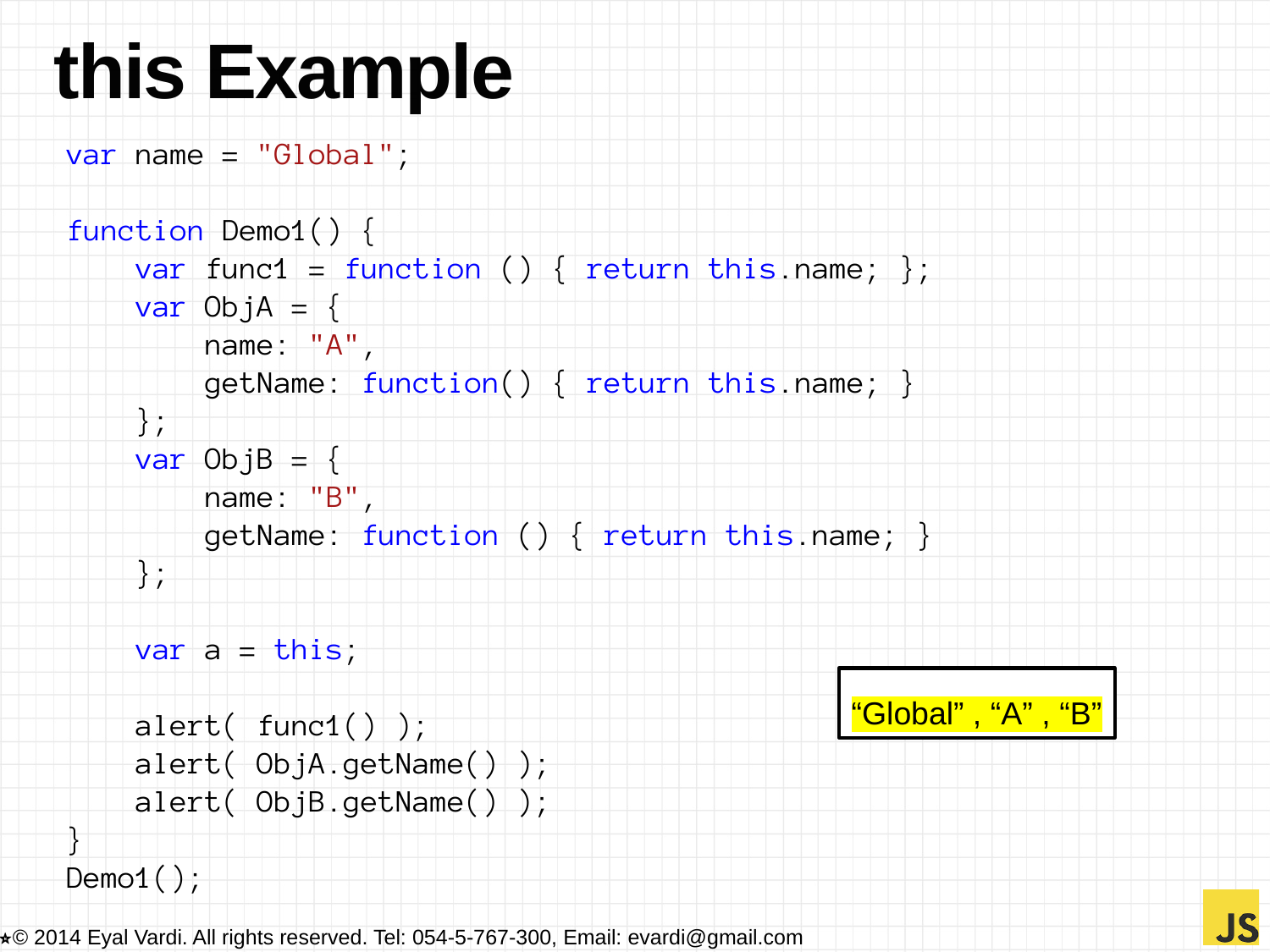

# this Example
var name = "Global";

function Demo1() {
    var func1 = function () { return this.name; };
    var ObjA = {
        name: "A",
        getName: function() { return this.name; }
    };
    var ObjB = {
        name: "B",
        getName: function () { return this.name; }
    };

    var a = this;

    alert( func1() );
    alert( ObjA.getName() );
    alert( ObjB.getName() );
}
Demo1();
“Global” , “A” , “B”